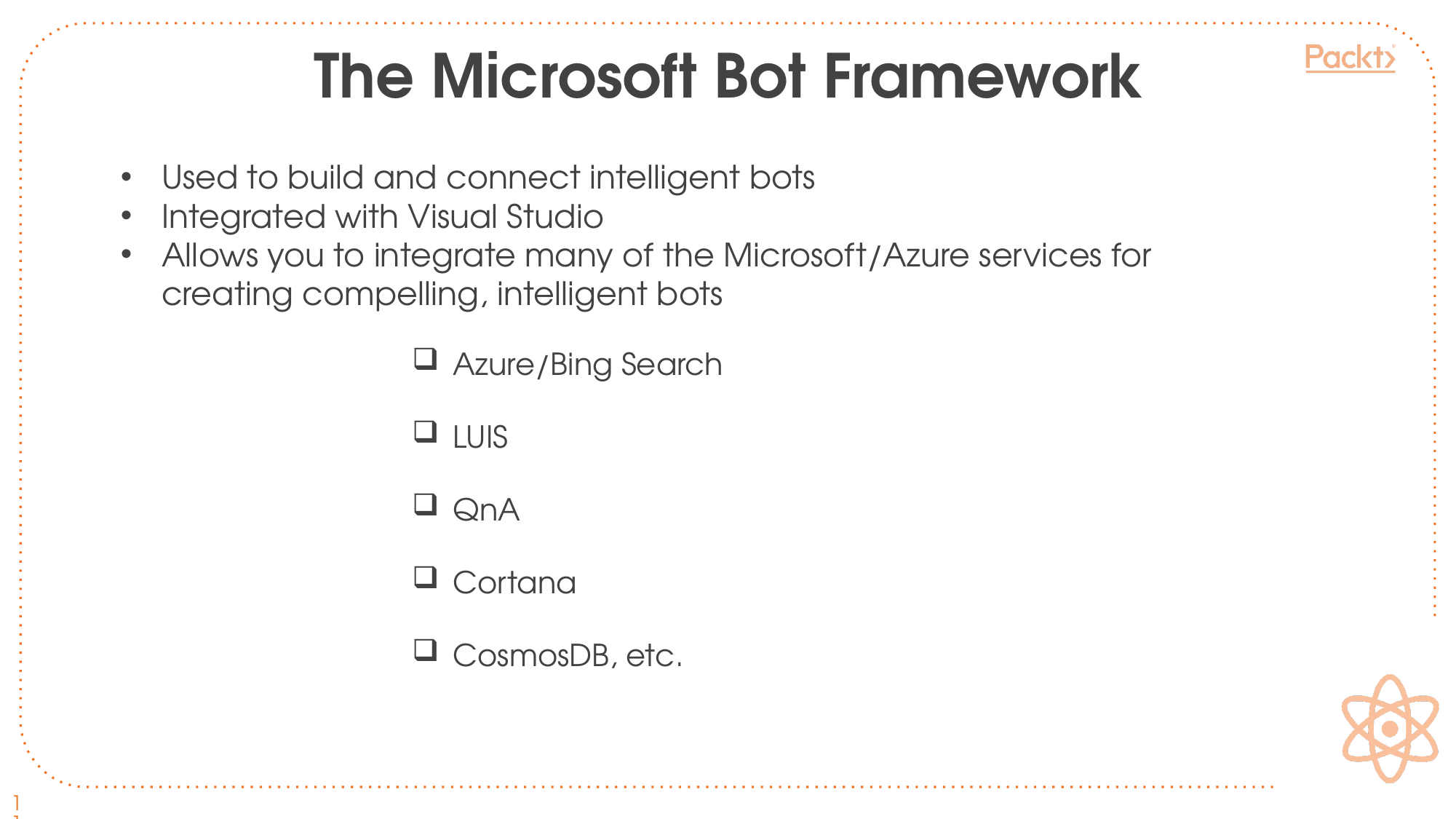

The Microsoft Bot Framework
Slide49
Used to build and connect intelligent bots
Integrated with Visual Studio
Allows you to integrate many of the Microsoft/Azure services for
creating compelling, intelligent bots

Azure/Bing Search
LUIS
QnA
Cortana
CosmosDB, etc.

11